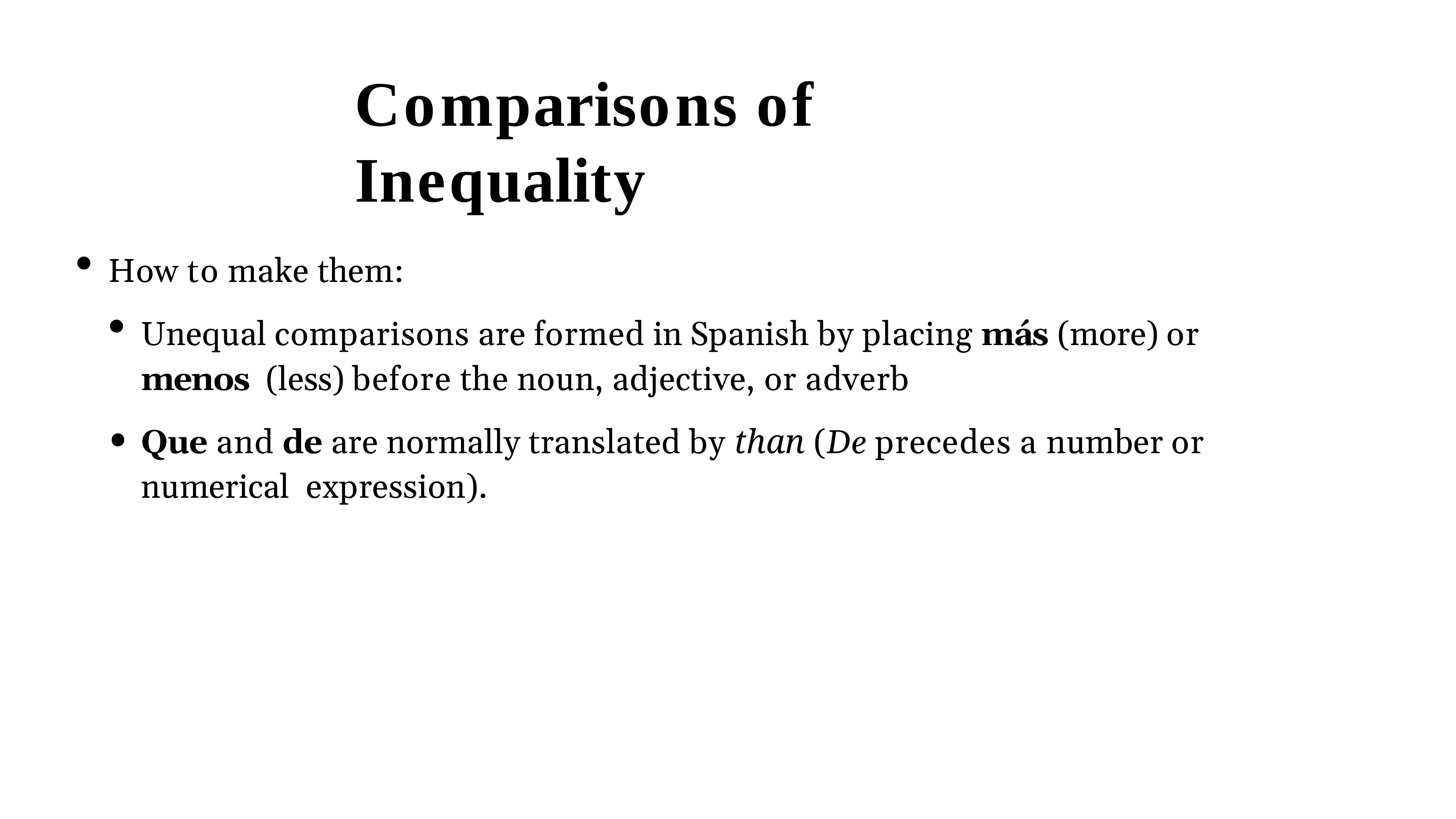

# Comparisons of Inequality
How to make them:
Unequal comparisons are formed in Spanish by placing más (more) or menos  (less) before the noun, adjective, or adverb
Que and de are normally translated by than (De precedes a number or numerical  expression).